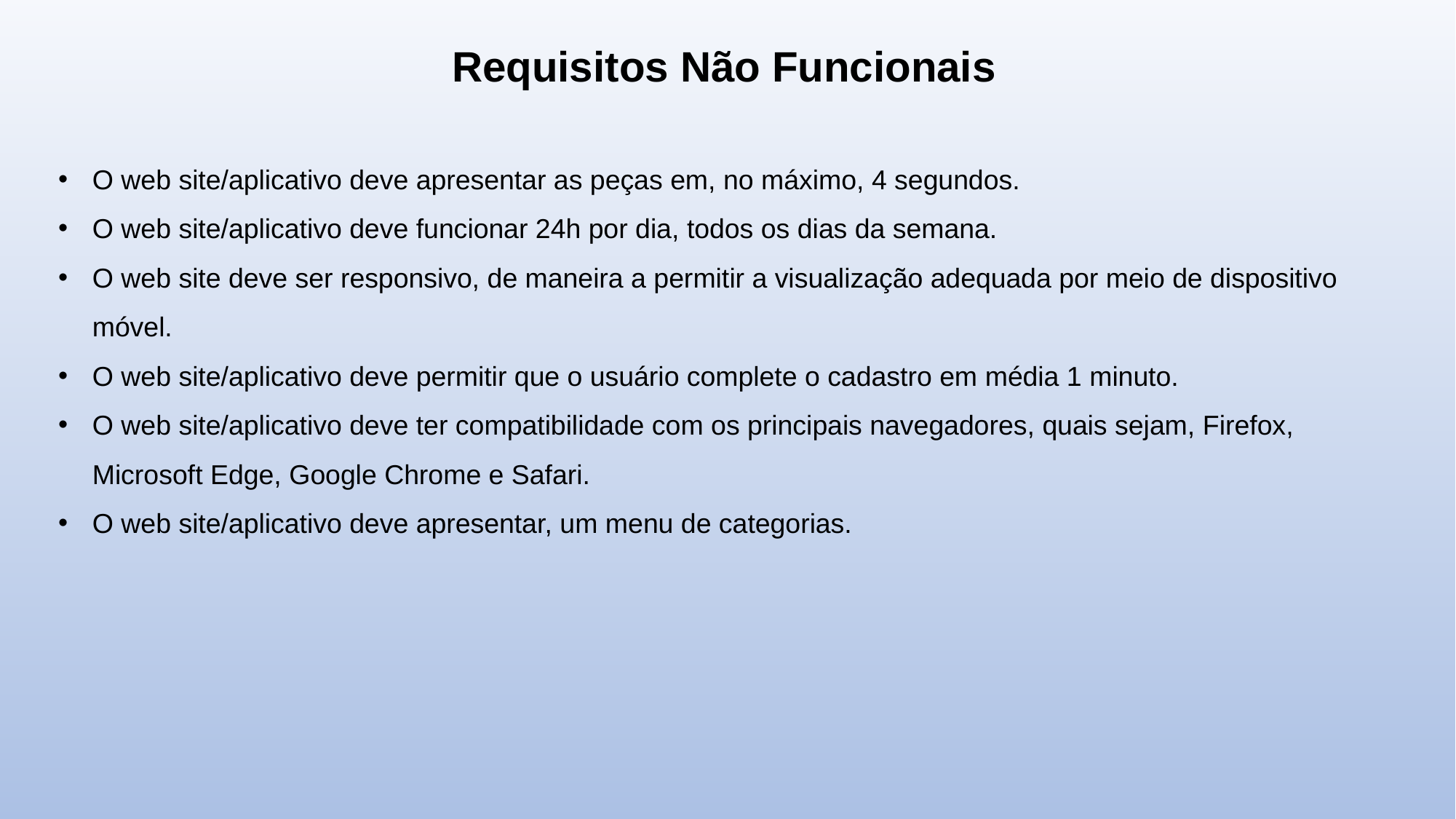

Requisitos Não Funcionais
O web site/aplicativo deve apresentar as peças em, no máximo, 4 segundos.
O web site/aplicativo deve funcionar 24h por dia, todos os dias da semana.
O web site deve ser responsivo, de maneira a permitir a visualização adequada por meio de dispositivo móvel.
O web site/aplicativo deve permitir que o usuário complete o cadastro em média 1 minuto.
O web site/aplicativo deve ter compatibilidade com os principais navegadores, quais sejam, Firefox, Microsoft Edge, Google Chrome e Safari.
O web site/aplicativo deve apresentar, um menu de categorias.